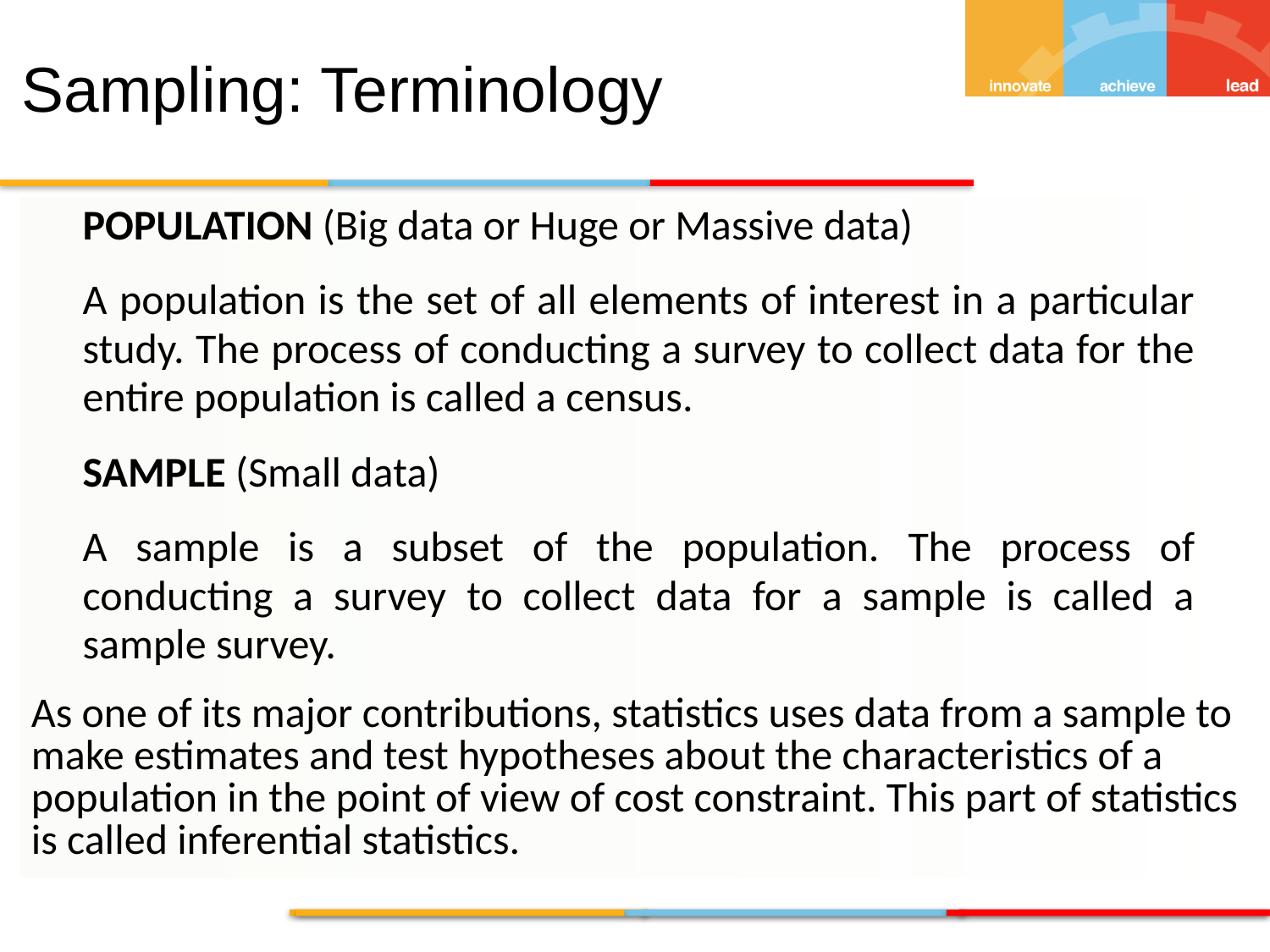

Sampling: Terminology
POPULATION (Big data or Huge or Massive data)
A population is the set of all elements of interest in a particular study. The process of conducting a survey to collect data for the entire population is called a census.
SAMPLE (Small data)
A sample is a subset of the population. The process of conducting a survey to collect data for a sample is called a sample survey.
As one of its major contributions, statistics uses data from a sample to make estimates and test hypotheses about the characteristics of a population in the point of view of cost constraint. This part of statistics is called inferential statistics.